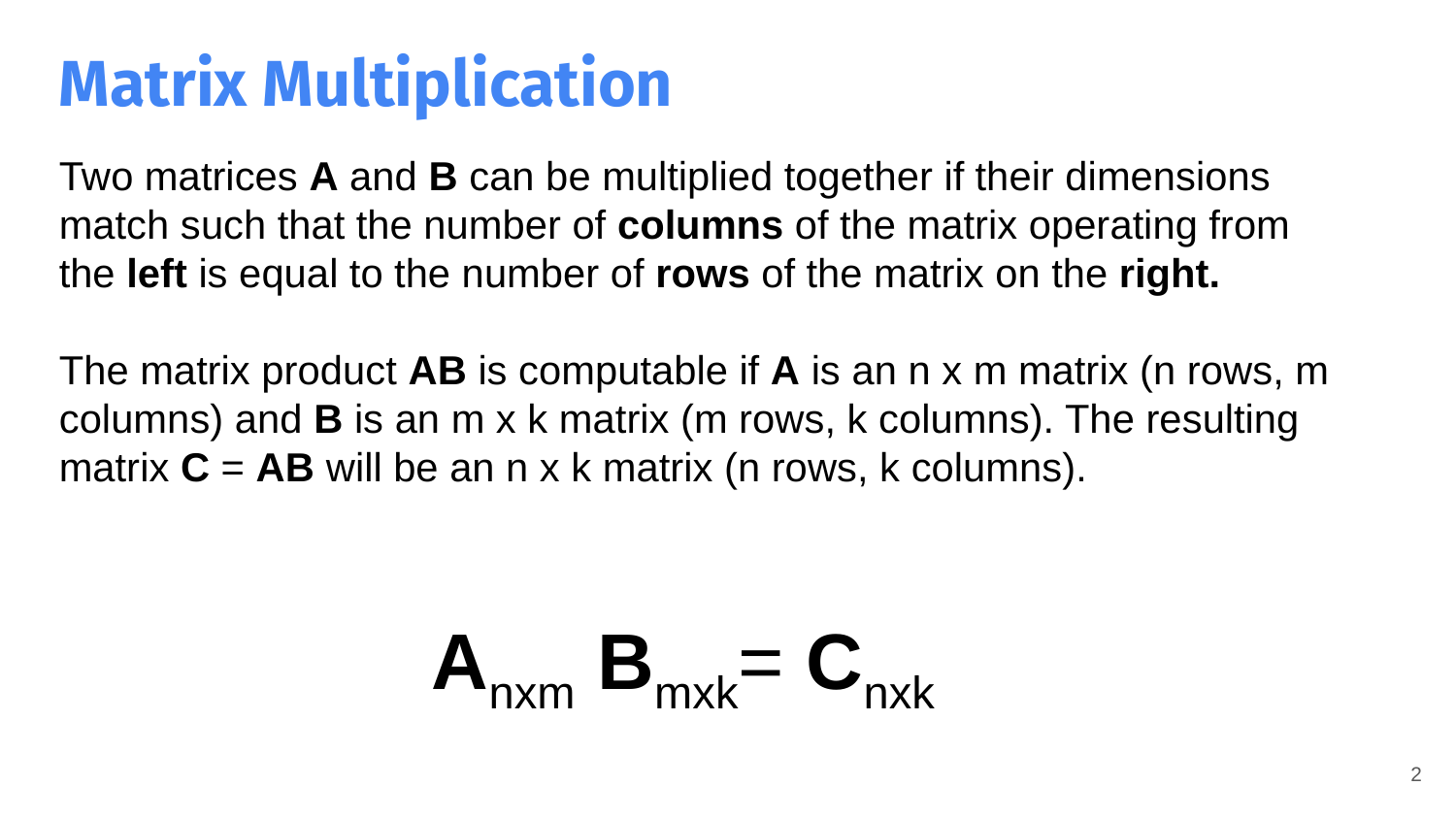

Matrix Multiplication
Two matrices A and B can be multiplied together if their dimensions match such that the number of columns of the matrix operating from the left is equal to the number of rows of the matrix on the right.

The matrix product AB is computable if A is an n x m matrix (n rows, m columns) and B is an m x k matrix (m rows, k columns). The resulting matrix C = AB will be an n x k matrix (n rows, k columns).
Anxm Bmxk= Cnxk
2